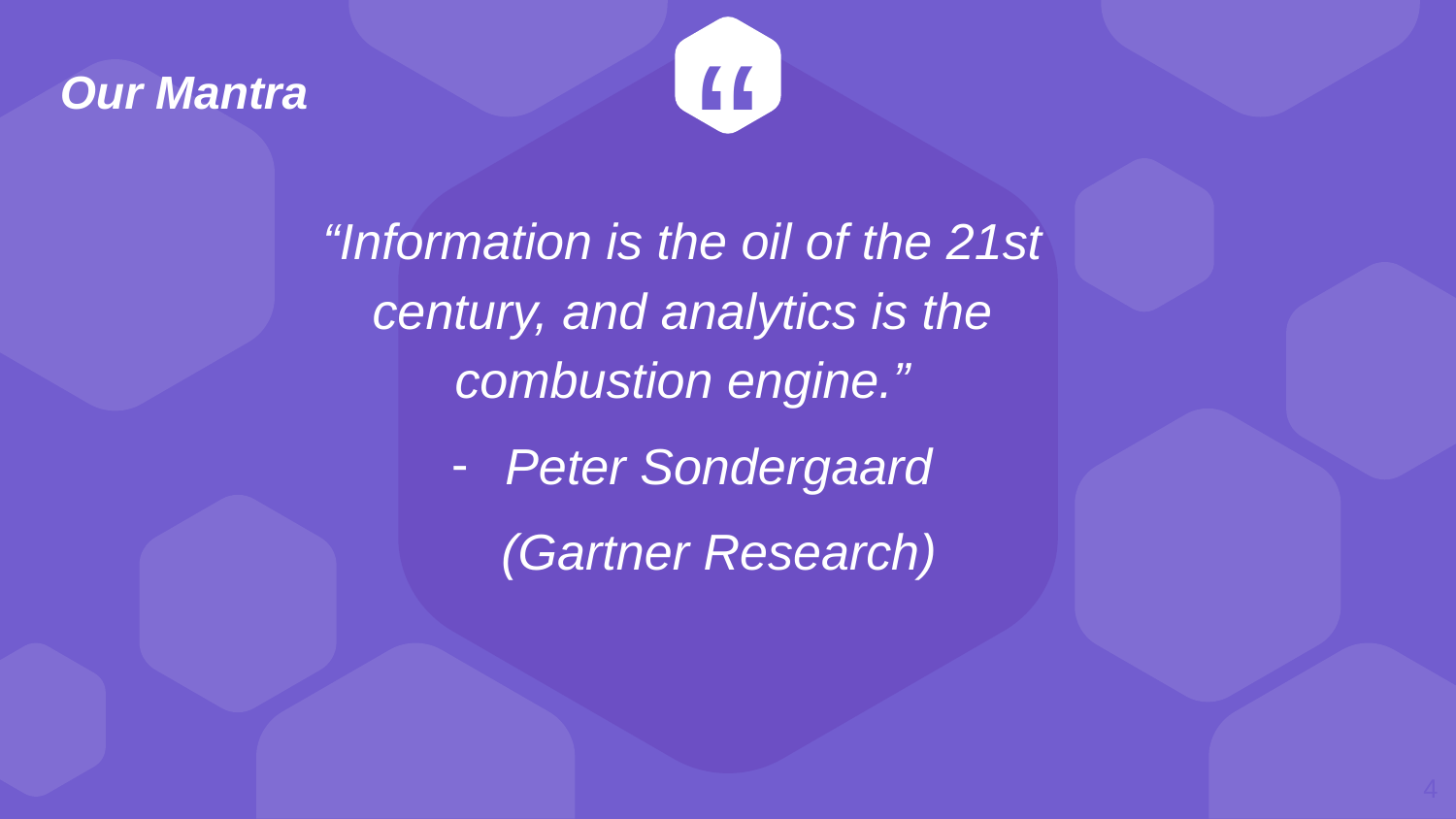

Our Mantra
“Information is the oil of the 21st century, and analytics is the combustion engine.”
Peter Sondergaard
(Gartner Research)
4